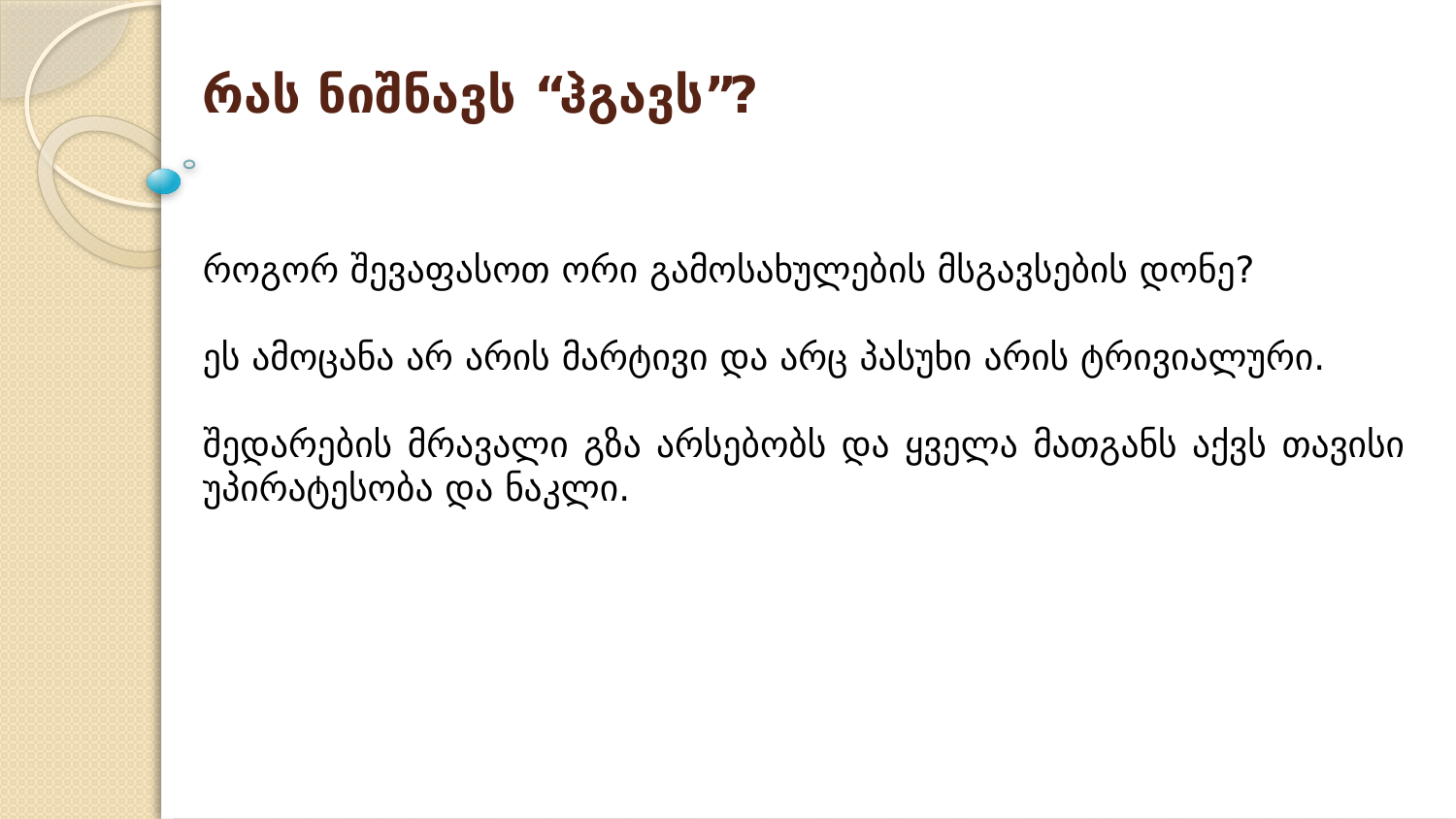

# რას ნიშნავს “ჰგავს”?
როგორ შევაფასოთ ორი გამოსახულების მსგავსების დონე?

ეს ამოცანა არ არის მარტივი და არც პასუხი არის ტრივიალური.

შედარების მრავალი გზა არსებობს და ყველა მათგანს აქვს თავისი უპირატესობა და ნაკლი.